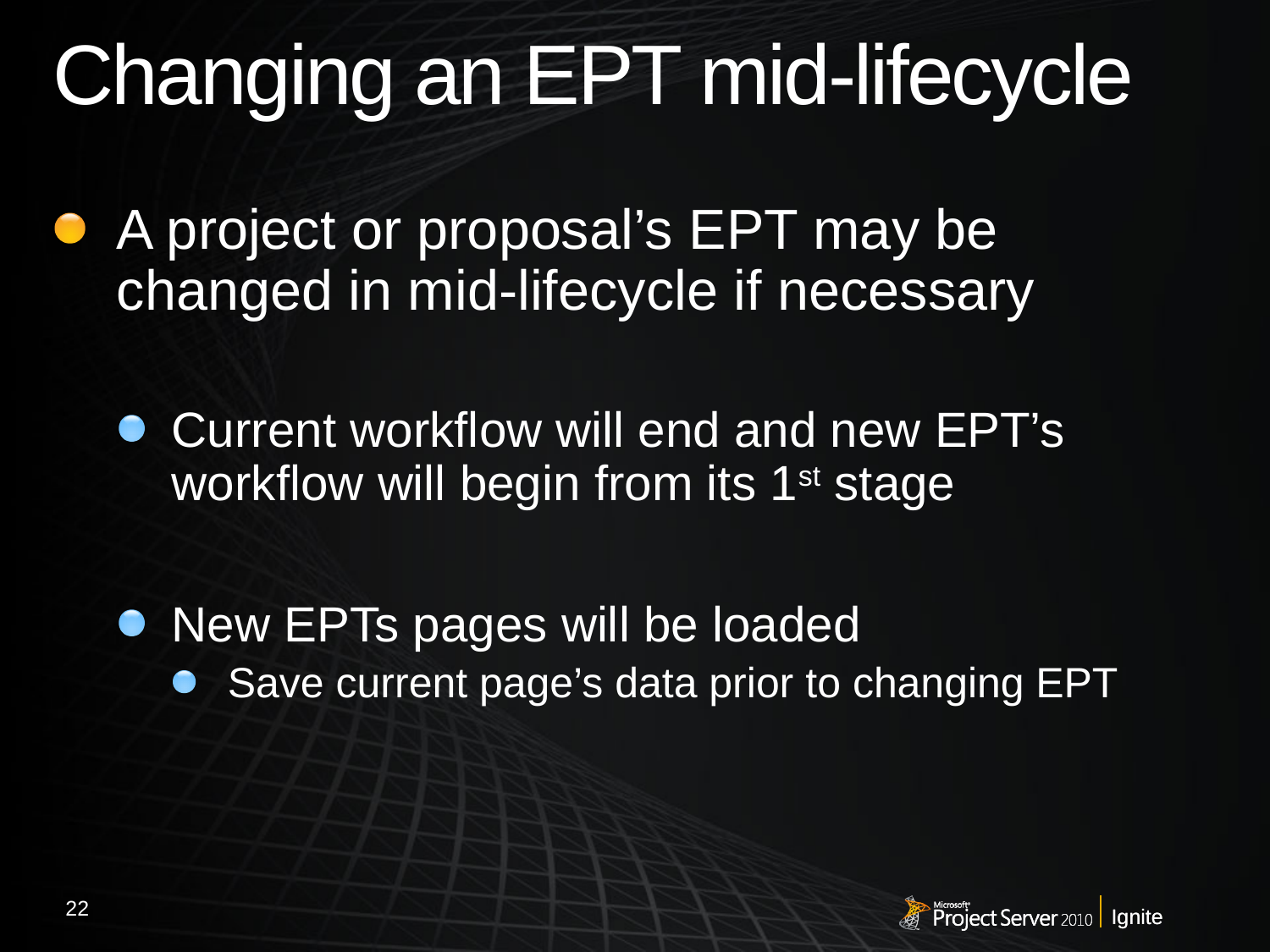

# Changing an EPT mid-lifecycle
A project or proposal’s EPT may be changed in mid-lifecycle if necessary

Current workflow will end and new EPT’s workflow will begin from its 1st stage

New EPTs pages will be loaded
Save current page’s data prior to changing EPT
22